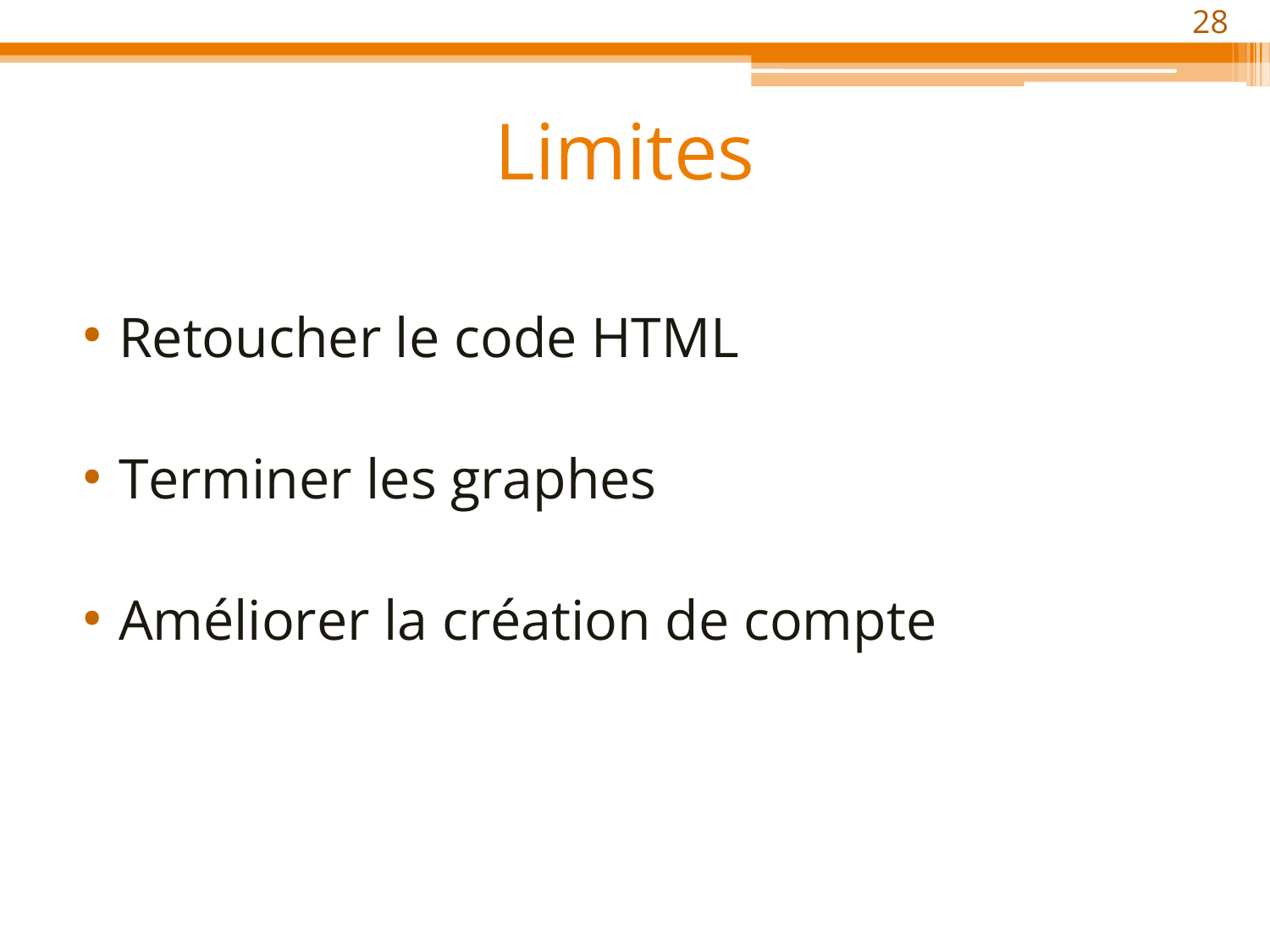

28
# Limites
Retoucher le code HTML

Terminer les graphes

Améliorer la création de compte